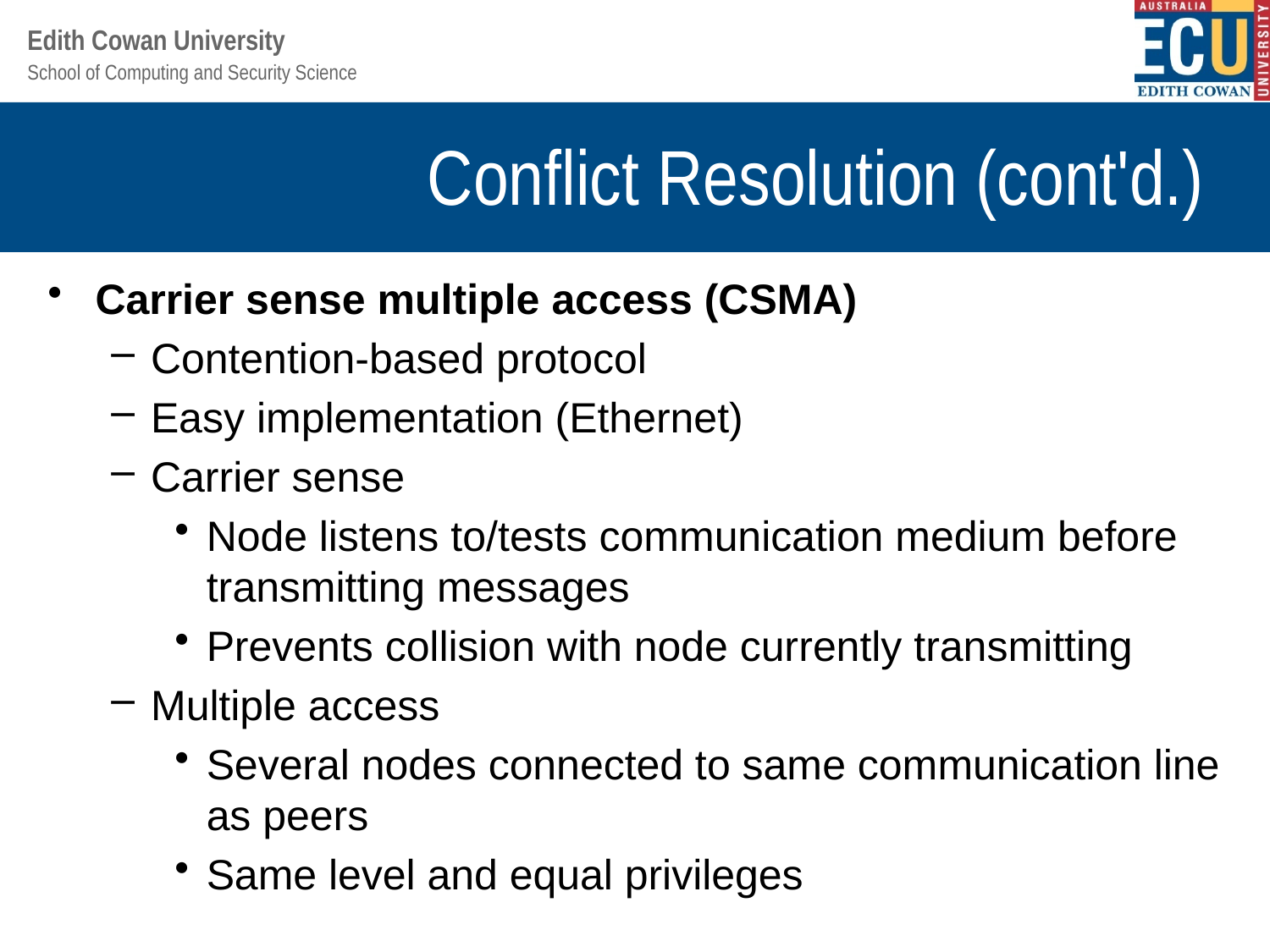

# Conflict Resolution (cont'd.)
Carrier sense multiple access (CSMA)
Contention-based protocol
Easy implementation (Ethernet)
Carrier sense
Node listens to/tests communication medium before transmitting messages
Prevents collision with node currently transmitting
Multiple access
Several nodes connected to same communication line as peers
Same level and equal privileges